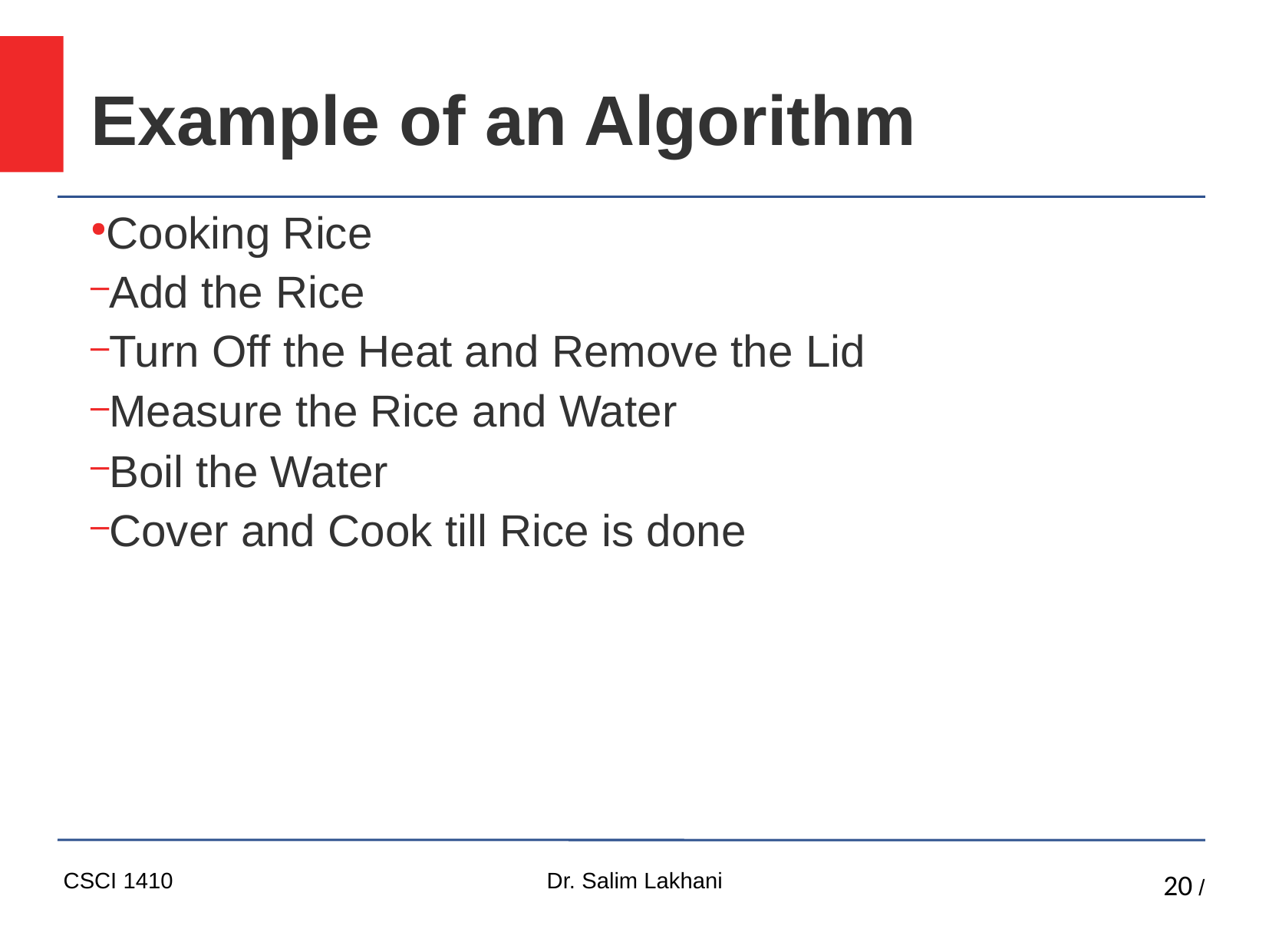

Example of an Algorithm
Cooking Rice
Add the Rice
Turn Off the Heat and Remove the Lid
Measure the Rice and Water
Boil the Water
Cover and Cook till Rice is done
CSCI 1410
Dr. Salim Lakhani
20 /